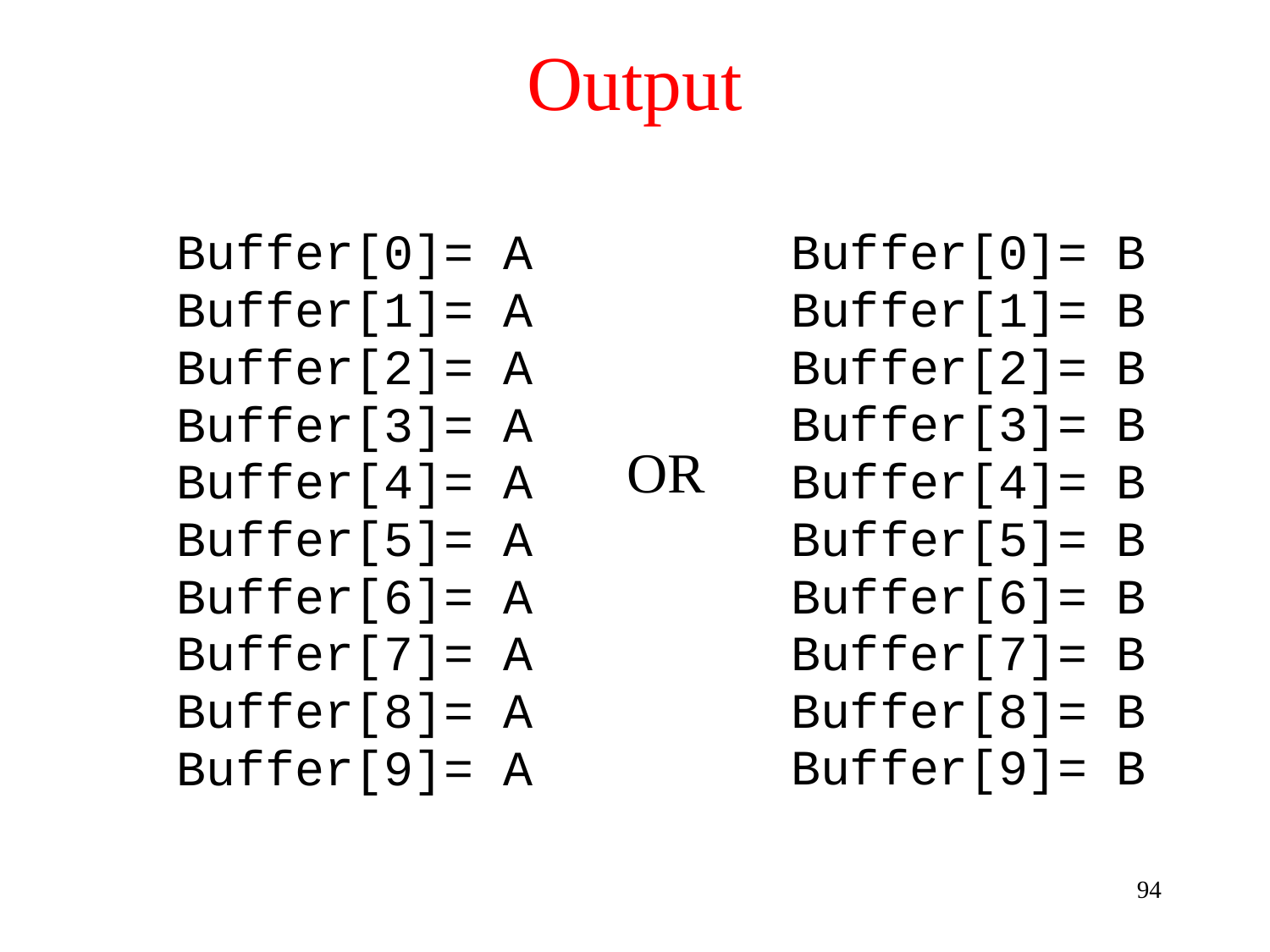

# Output
Buffer[0]= A
Buffer[1]= A
Buffer[2]= A
Buffer[3]= A
Buffer[4]= A
Buffer[5]= A
Buffer[6]= A
Buffer[7]= A
Buffer[8]= A
Buffer[9]= A

Buffer[0]= B
Buffer[1]= B
Buffer[2]= B
Buffer[3]= B
Buffer[4]= B
Buffer[5]= B
Buffer[6]= B
Buffer[7]= B
Buffer[8]= B
Buffer[9]= B

OR
94